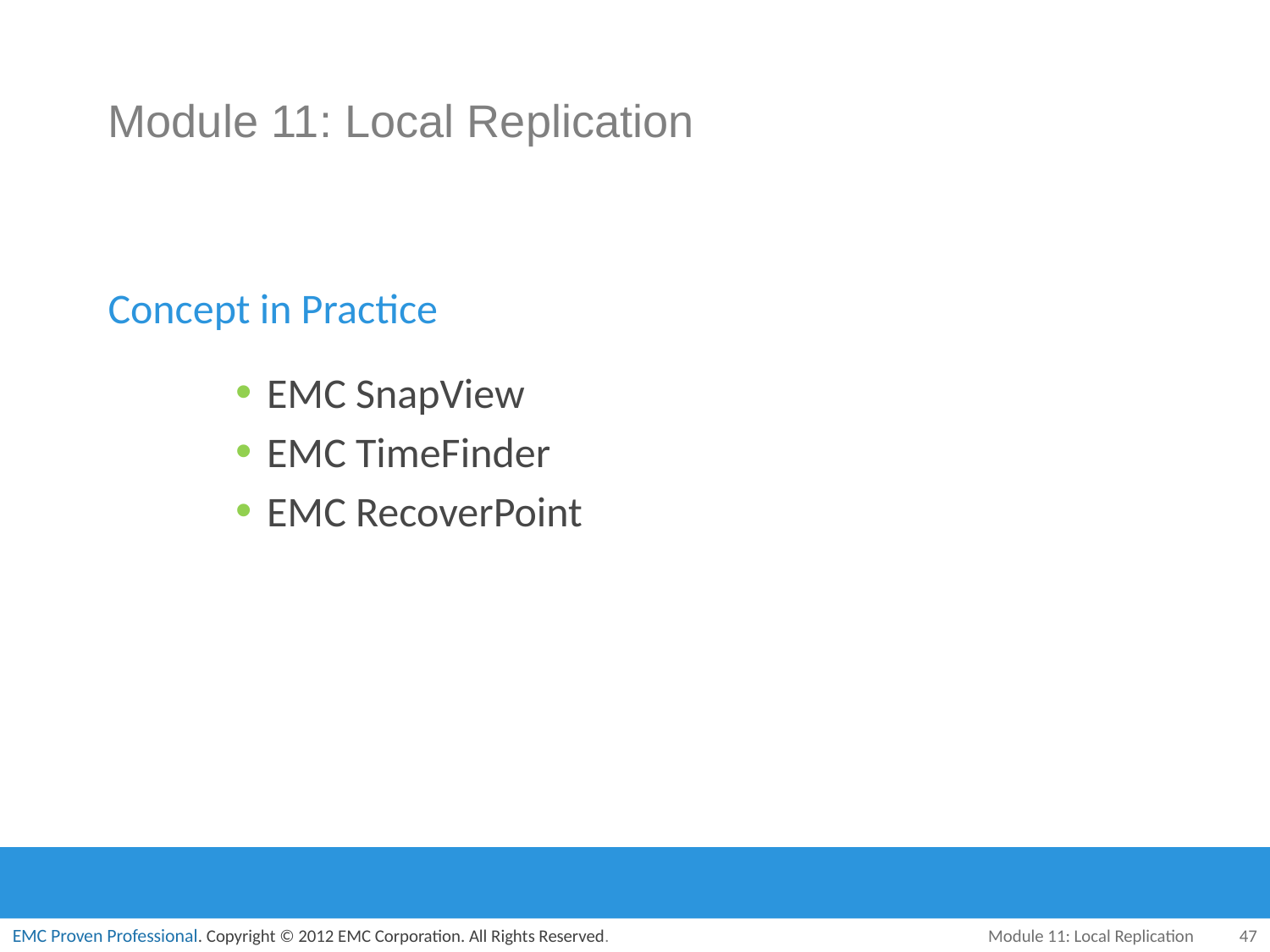

# Module 11: Local Replication
Concept in Practice
EMC SnapView
EMC TimeFinder
EMC RecoverPoint

Module 11: Local Replication
47